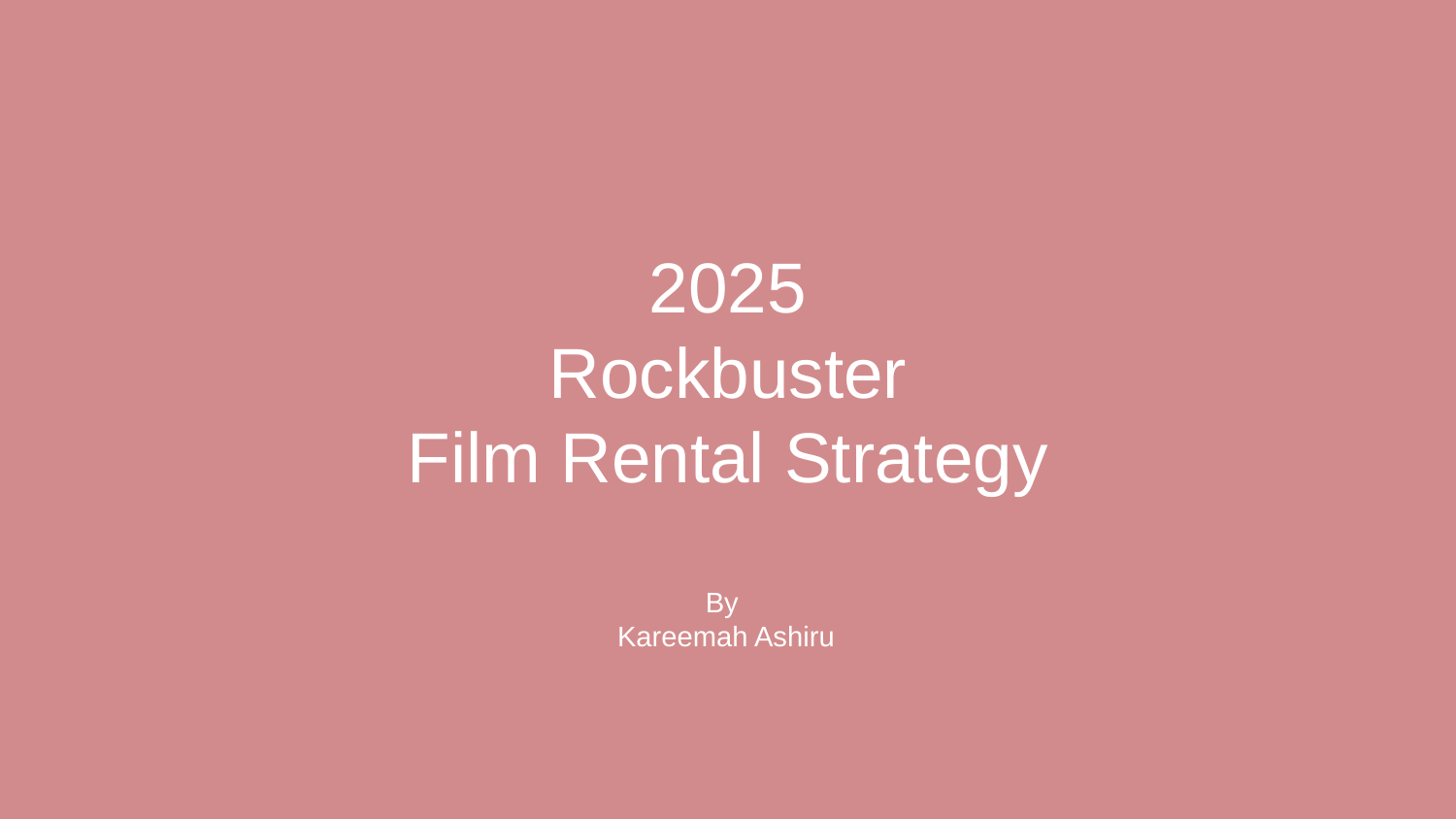

# 2025 Rockbuster Film Rental Strategy
By
Kareemah Ashiru